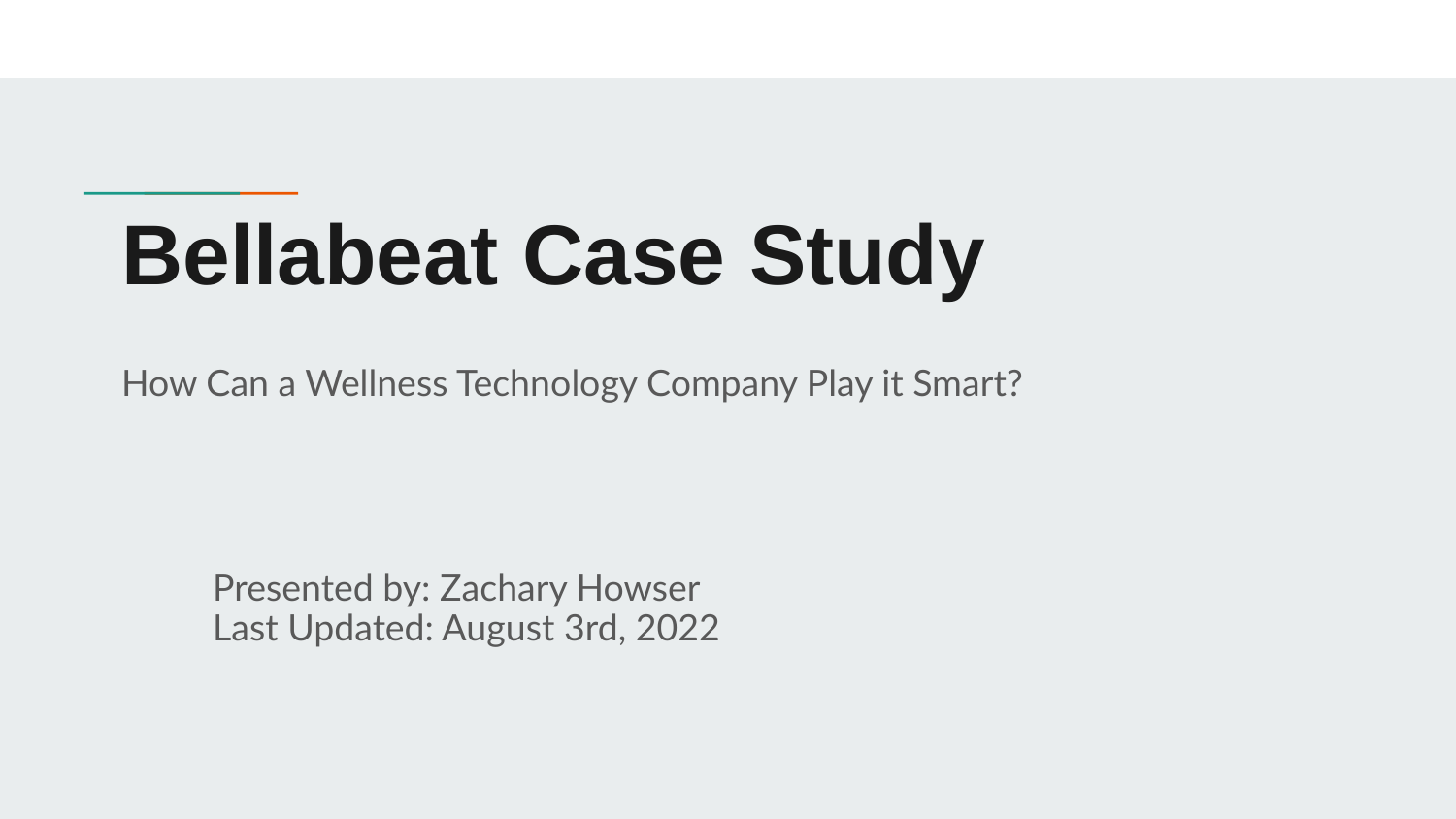

# Bellabeat Case Study
How Can a Wellness Technology Company Play it Smart?
Presented by: Zachary Howser
Last Updated: August 3rd, 2022